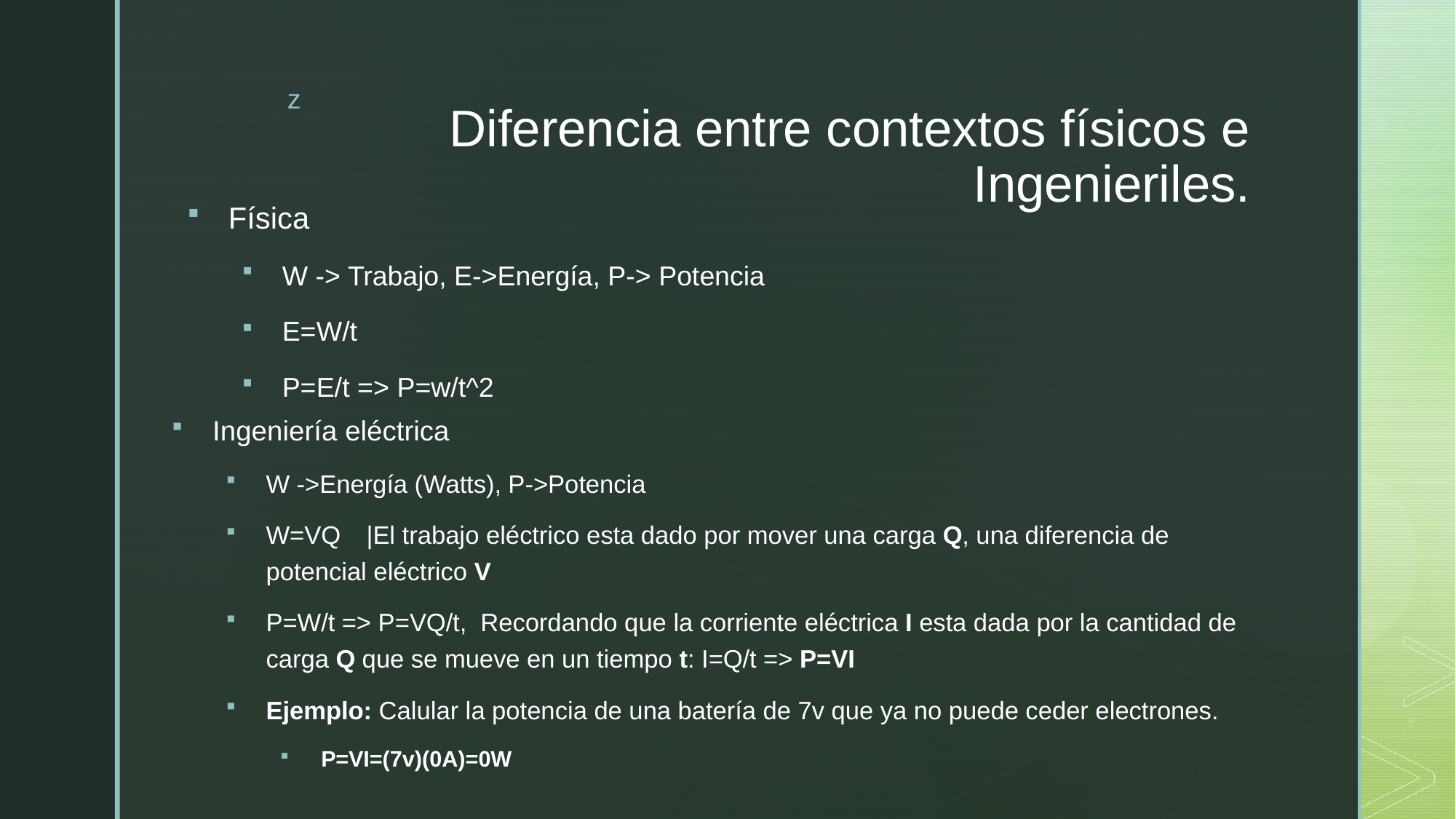

# Diferencia entre contextos físicos e Ingenieriles.
Física
W -> Trabajo, E->Energía, P-> Potencia
E=W/t
P=E/t => P=w/t^2

Ingeniería eléctrica
W ->Energía (Watts), P->Potencia
W=VQ 	|El trabajo eléctrico esta dado por mover una carga Q, una diferencia de potencial eléctrico V
P=W/t => P=VQ/t,  Recordando que la corriente eléctrica I esta dada por la cantidad de carga Q que se mueve en un tiempo t: I=Q/t => P=VI
Ejemplo: Calular la potencia de una batería de 7v que ya no puede ceder electrones.
P=VI=(7v)(0A)=0W